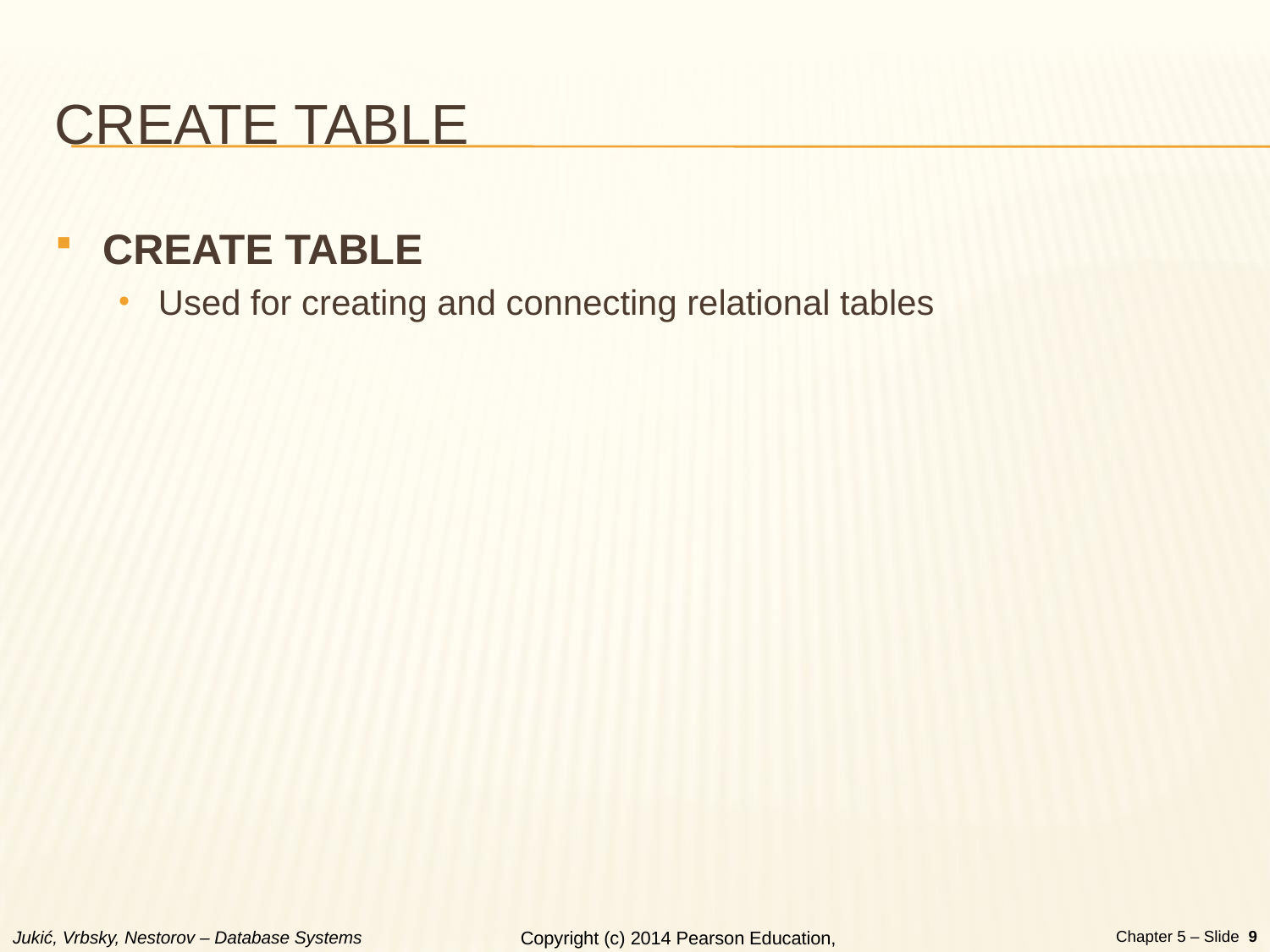

# CREATE TABLE
CREATE TABLE
Used for creating and connecting relational tables
Jukić, Vrbsky, Nestorov – Database Systems
Chapter 5 – Slide  9